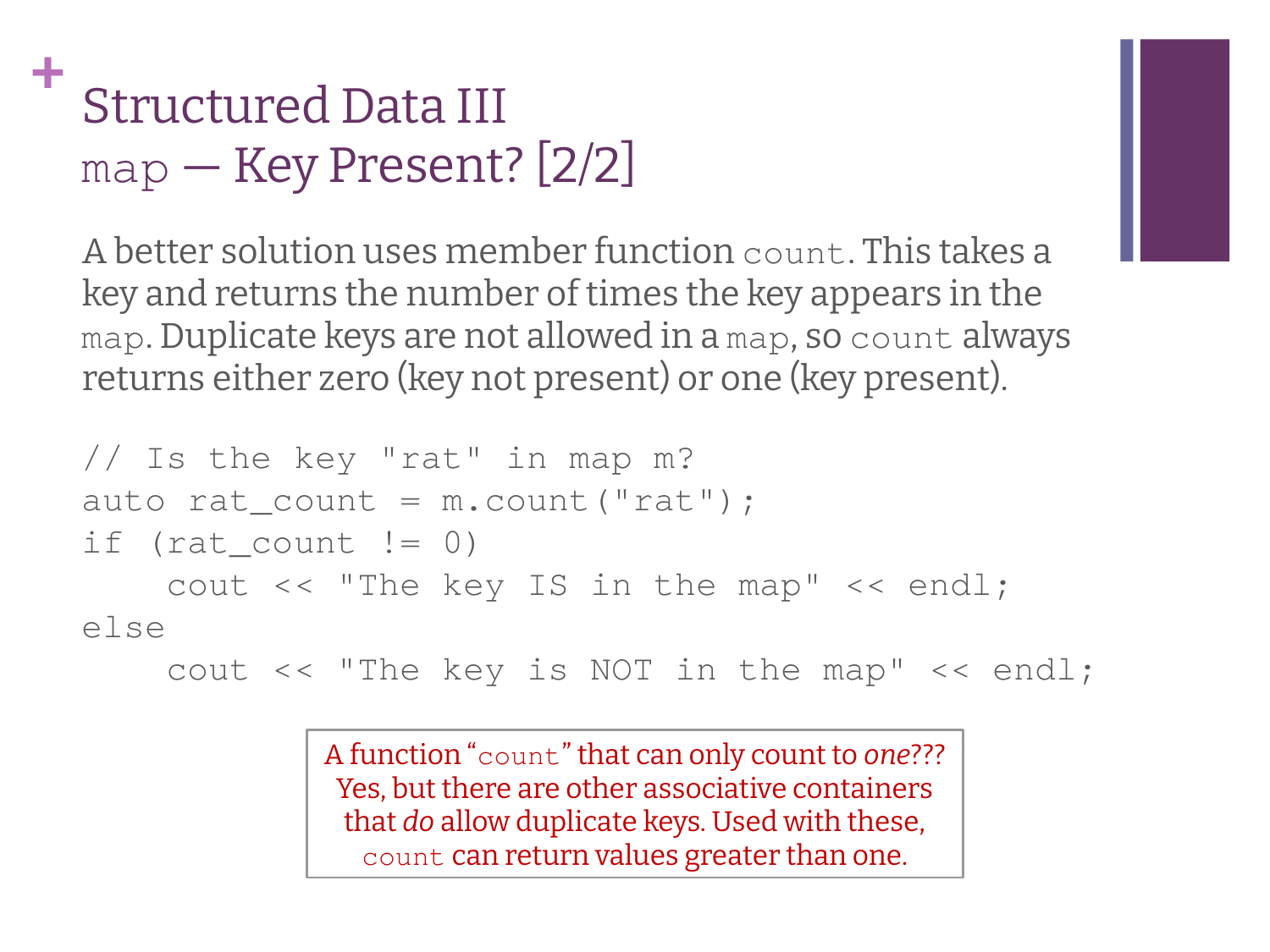

# Structured Data III map — Key Present? [2/2]
A better solution uses member function count. This takes a key and returns the number of times the key appears in the map. Duplicate keys are not allowed in a map, so count always returns either zero (key not present) or one (key present).
// Is the key "rat" in map m?
auto rat_count = m.count("rat");
if (rat_count != 0)
    cout << "The key IS in the map" << endl;
else
    cout << "The key is NOT in the map" << endl;
A function “count” that can only count to one??? Yes, but there are other associative containers that do allow duplicate keys. Used with these, count can return values greater than one.